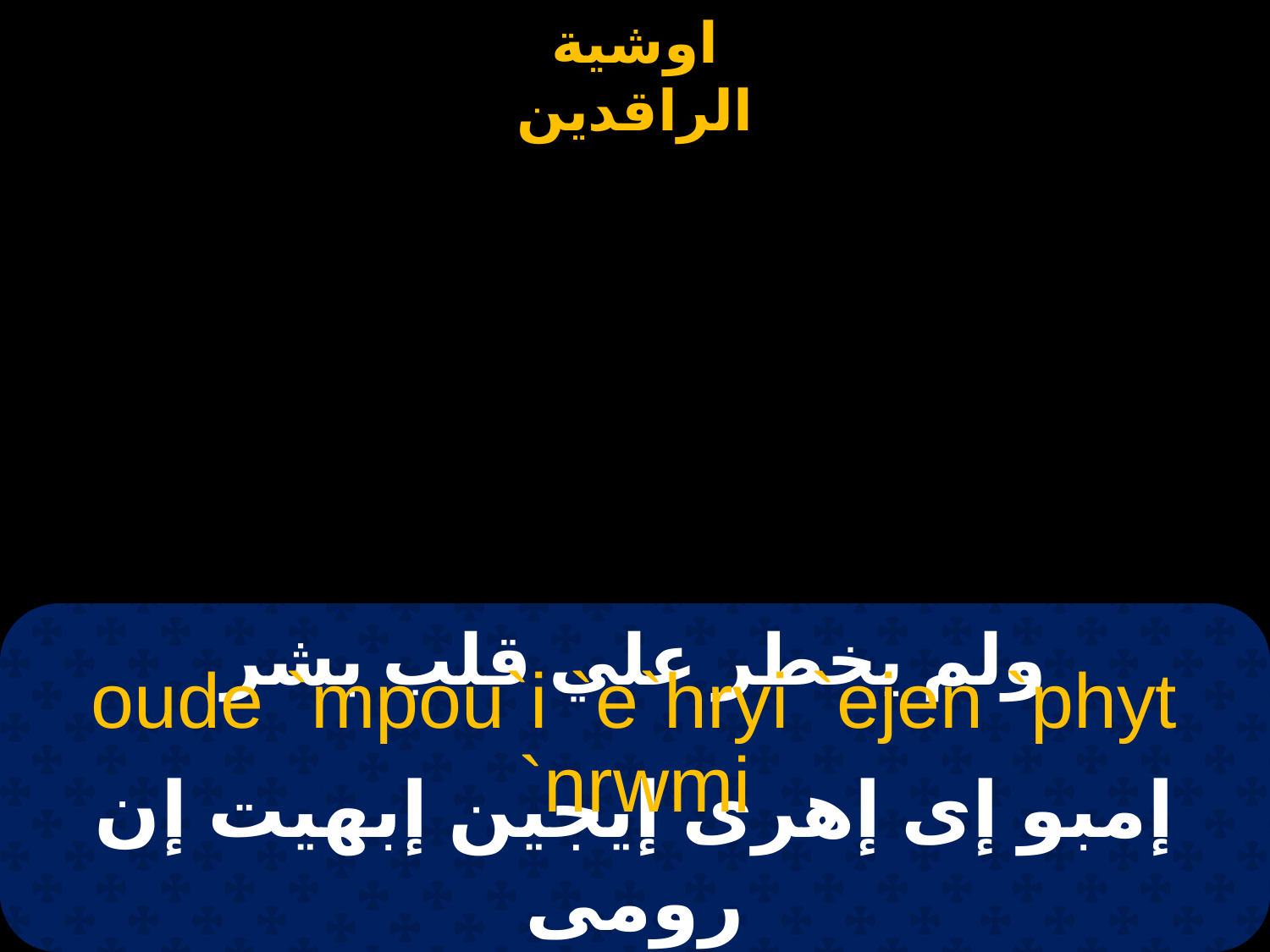

# ولم يخطر علي قلب بشر
oude `mpou`i `e`hryi `ejen `phyt `nrwmi
إمبو إى إهرى إيجين إبهيت إن رومى